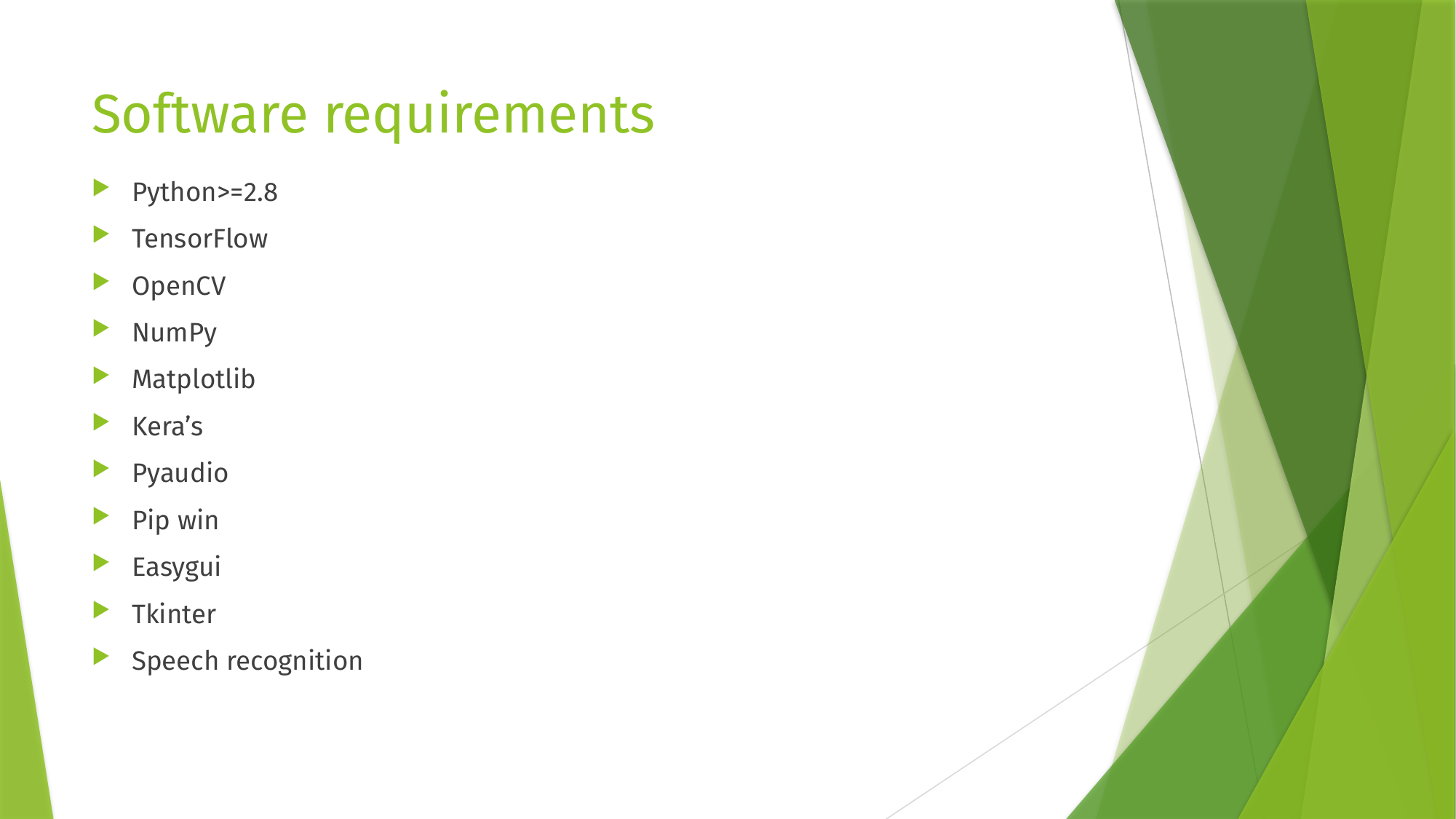

# Software requirements
Python>=2.8
TensorFlow
OpenCV
NumPy
Matplotlib
Kera’s
Pyaudio
Pip win
Easygui
Tkinter
Speech recognition